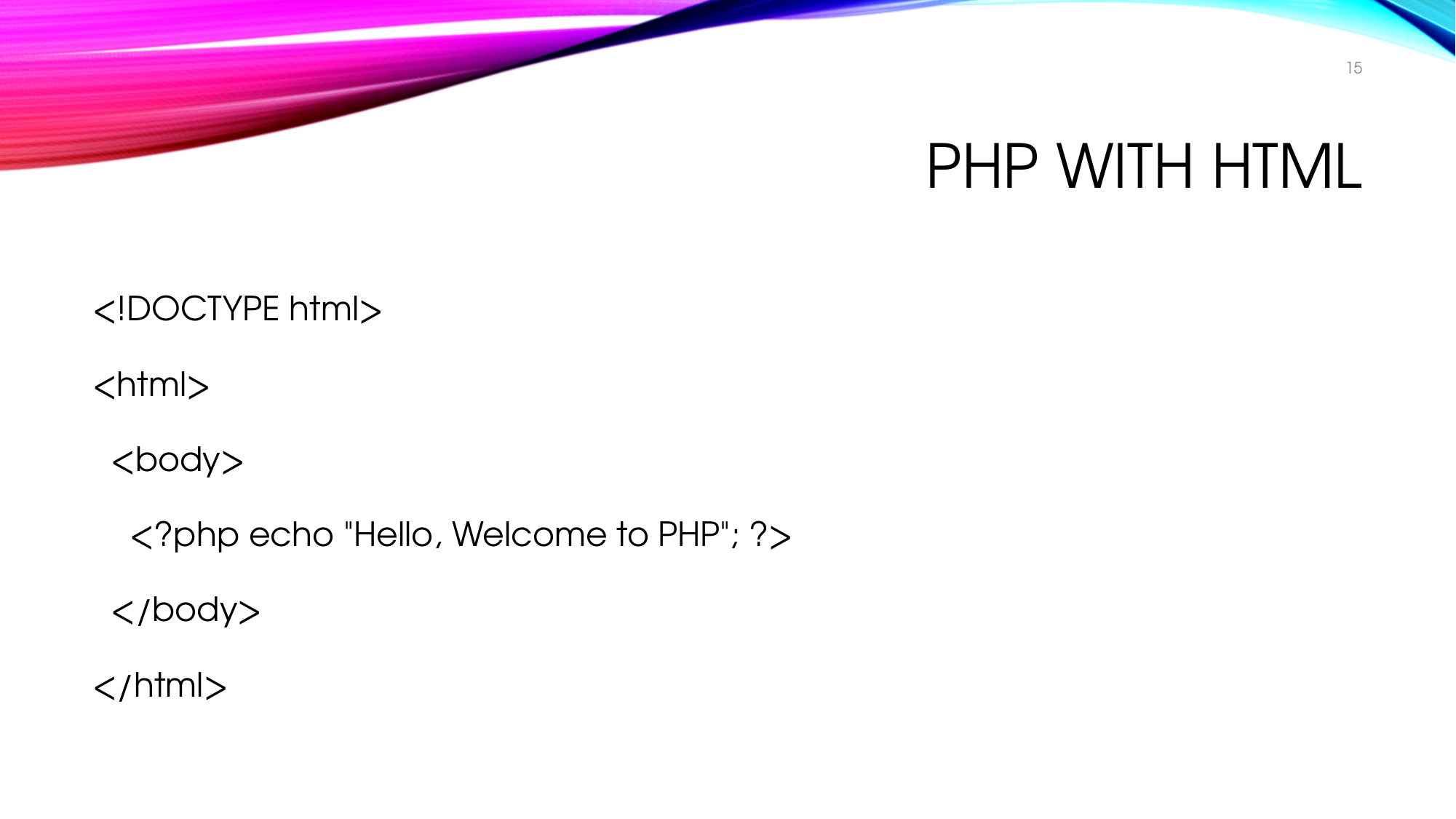

15
# PHP with html
<!DOCTYPE html>
<html>
  <body>
    <?php echo "Hello, Welcome to PHP"; ?>
  </body>
</html>